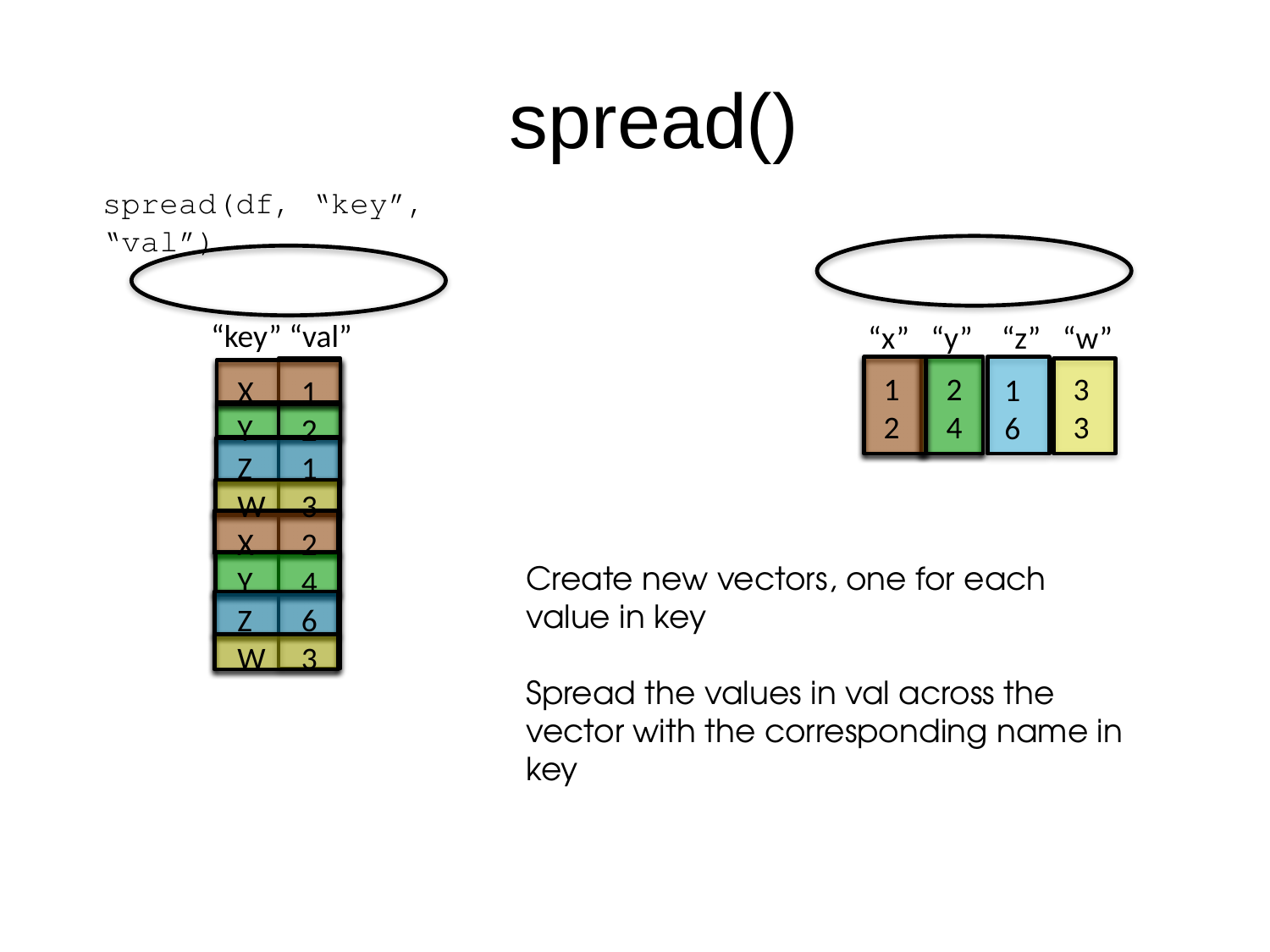

# spread()
spread(df, “key”, “val”)

“x”   “y”    “z”   “w”

1
2
2
4
3
3
1
6

“key” “val”

X
Y
Z
W
X
Y
Z
W
1
2
1
3
2
4
6
3
Create new vectors, one for each value in key

Spread the values in val across the  vector with the corresponding name in key